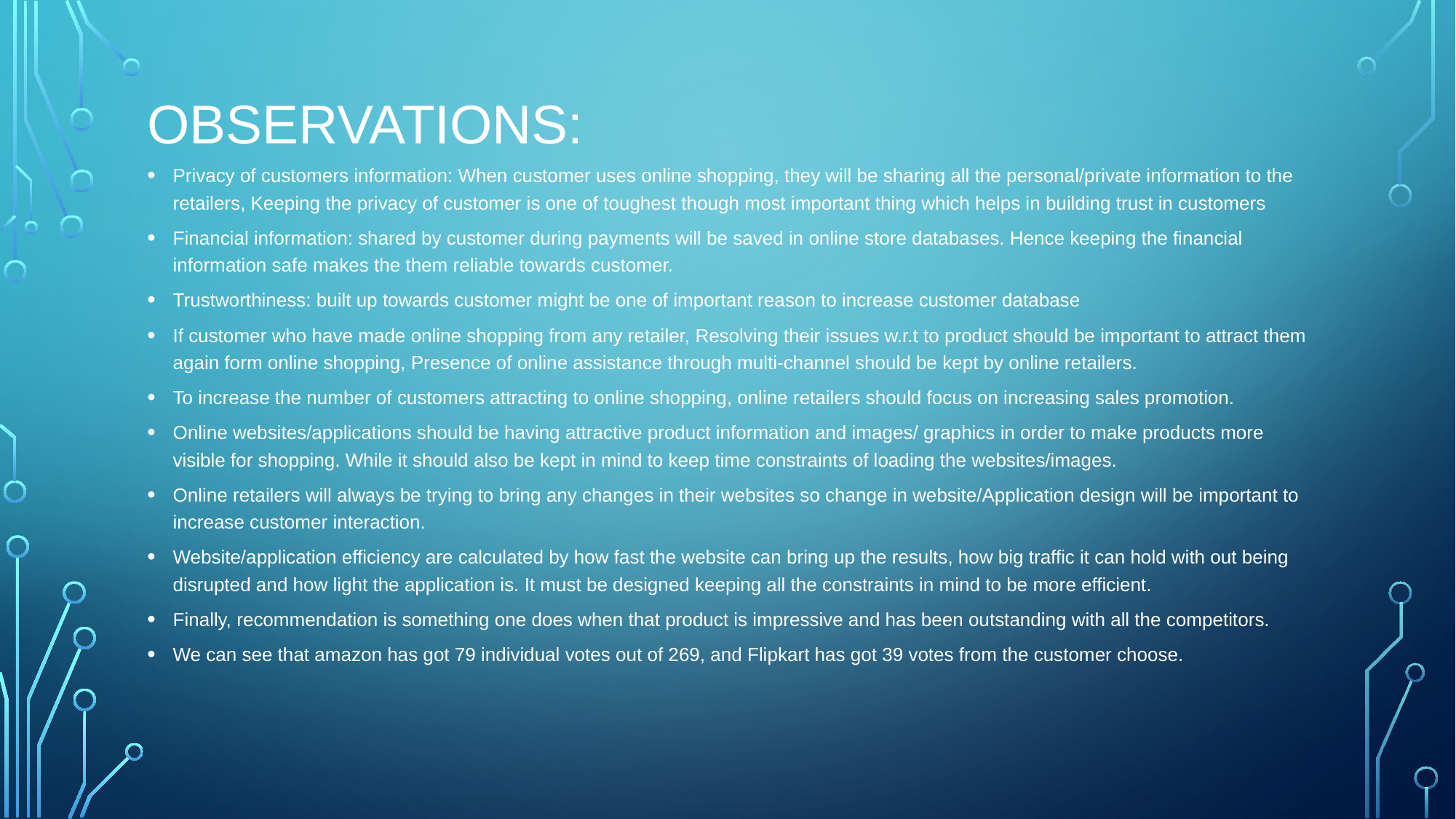

# Observations:
Privacy of customers information: When customer uses online shopping, they will be sharing all the personal/private information to the retailers, Keeping the privacy of customer is one of toughest though most important thing which helps in building trust in customers
Financial information: shared by customer during payments will be saved in online store databases. Hence keeping the financial information safe makes the them reliable towards customer.
Trustworthiness: built up towards customer might be one of important reason to increase customer database
If customer who have made online shopping from any retailer, Resolving their issues w.r.t to product should be important to attract them again form online shopping, Presence of online assistance through multi-channel should be kept by online retailers.
To increase the number of customers attracting to online shopping, online retailers should focus on increasing sales promotion.
Online websites/applications should be having attractive product information and images/ graphics in order to make products more visible for shopping. While it should also be kept in mind to keep time constraints of loading the websites/images.
Online retailers will always be trying to bring any changes in their websites so change in website/Application design will be important to increase customer interaction.
Website/application efficiency are calculated by how fast the website can bring up the results, how big traffic it can hold with out being disrupted and how light the application is. It must be designed keeping all the constraints in mind to be more efficient.
Finally, recommendation is something one does when that product is impressive and has been outstanding with all the competitors.
We can see that amazon has got 79 individual votes out of 269, and Flipkart has got 39 votes from the customer choose.